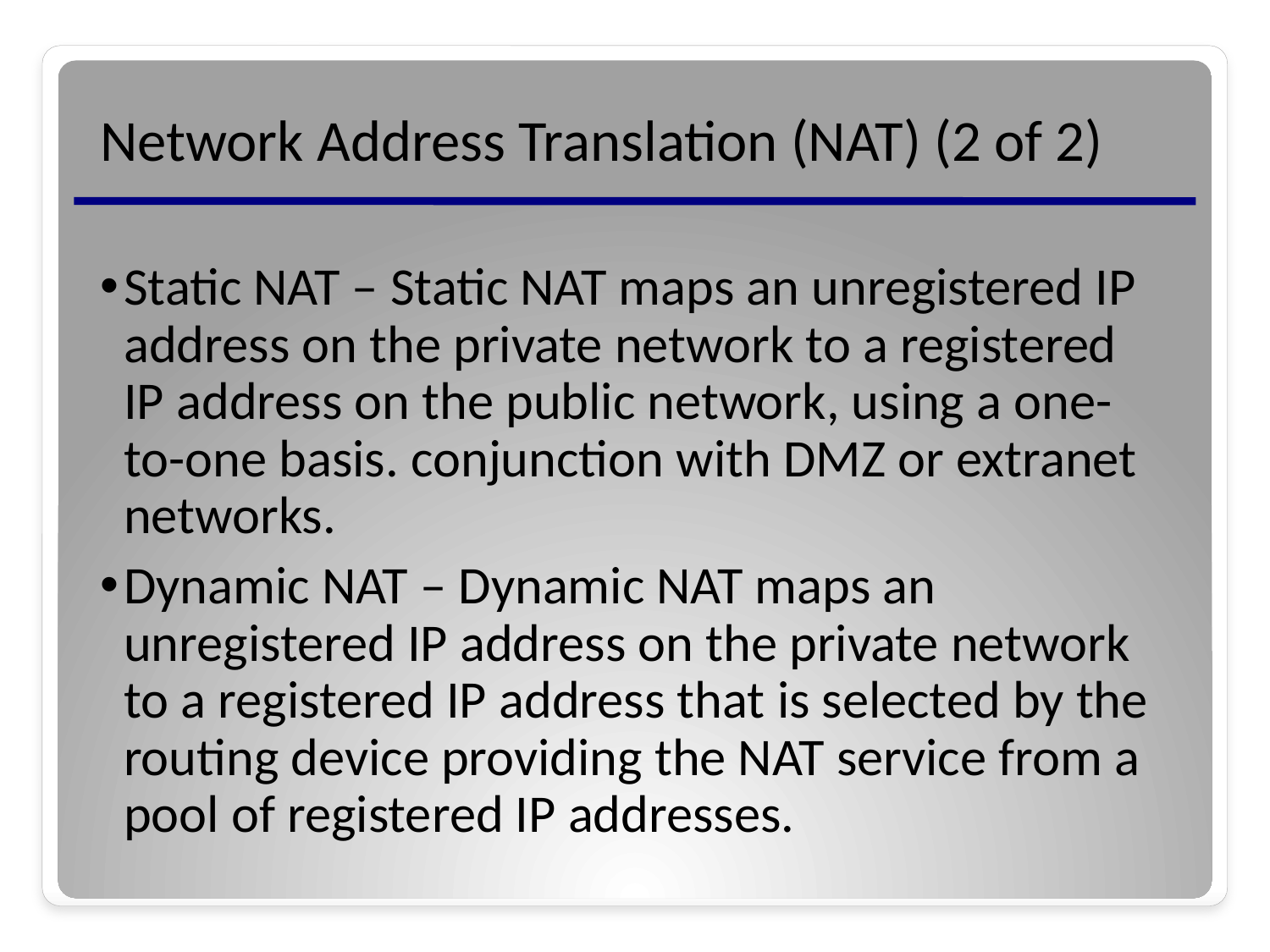

# Network Address Translation (NAT) (2 of 2)
Static NAT – Static NAT maps an unregistered IP address on the private network to a registered IP address on the public network, using a one-to-one basis. conjunction with DMZ or extranet networks.
Dynamic NAT – Dynamic NAT maps an unregistered IP address on the private network to a registered IP address that is selected by the routing device providing the NAT service from a pool of registered IP addresses.